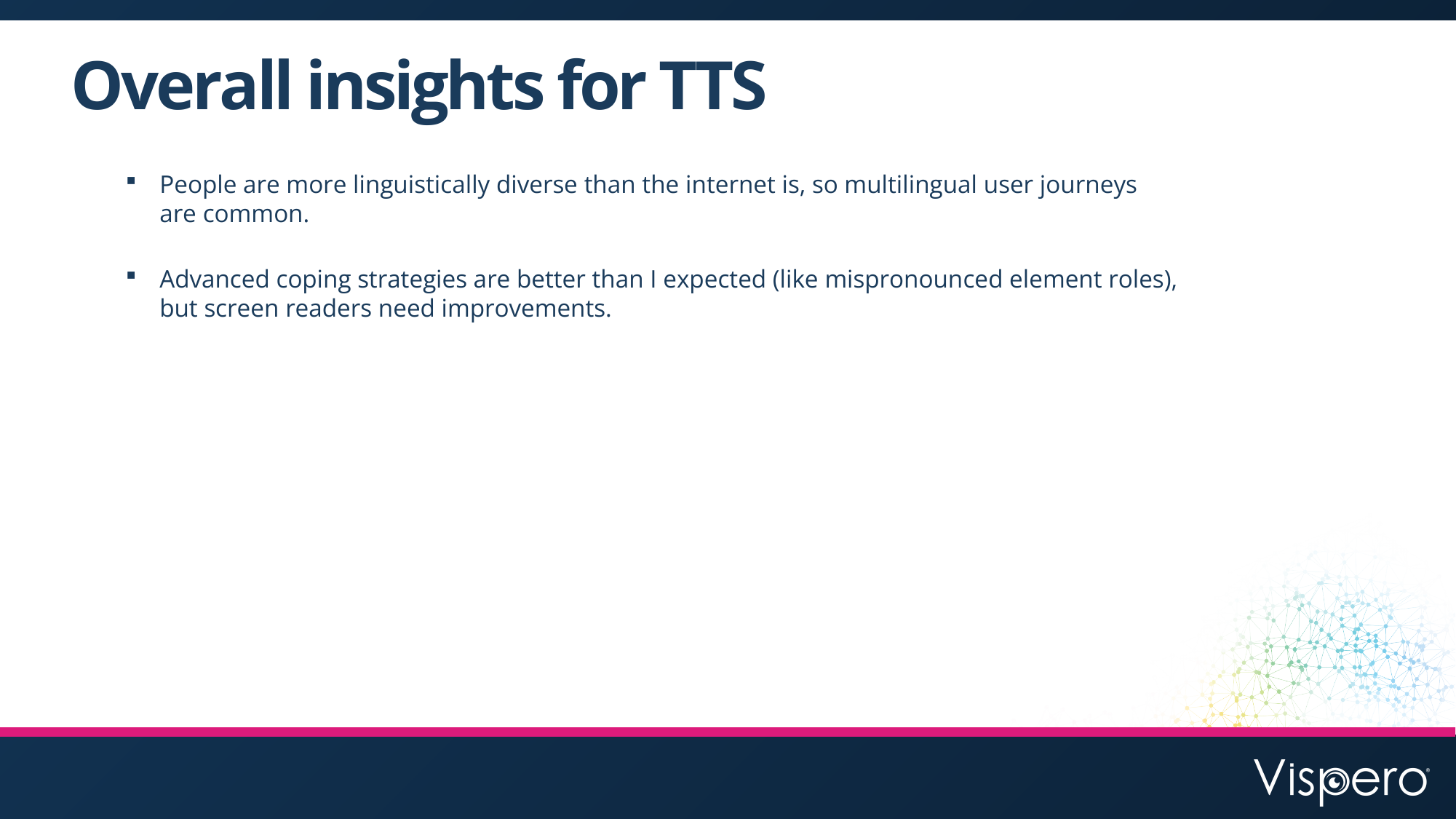

# Overall insights for TTS
People are more linguistically diverse than the internet is, so multilingual user journeys are common.
Advanced coping strategies are better than I expected (like mispronounced element roles), but screen readers need improvements.